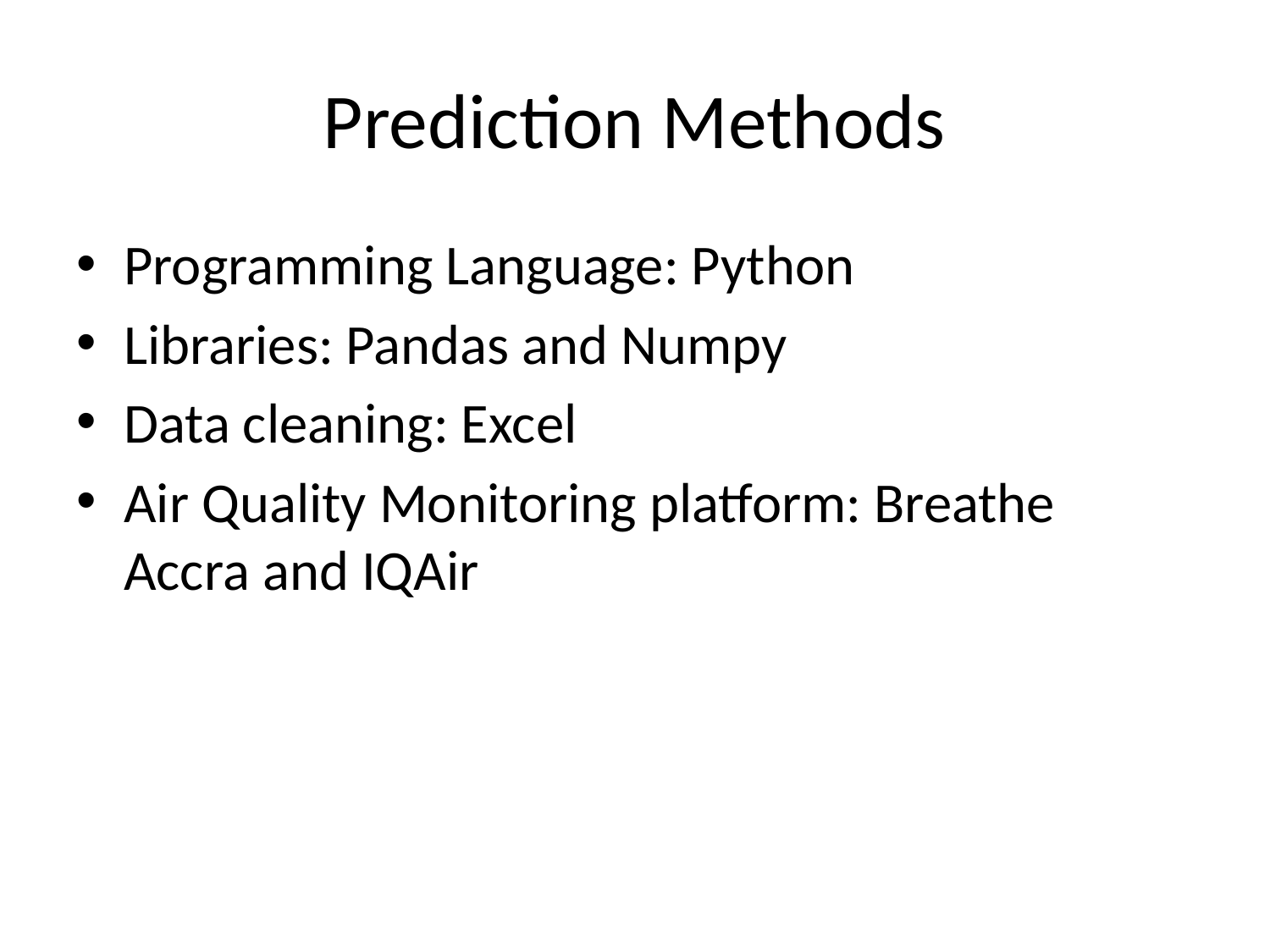

# Prediction Methods
Programming Language: Python
Libraries: Pandas and Numpy
Data cleaning: Excel
Air Quality Monitoring platform: Breathe Accra and IQAir